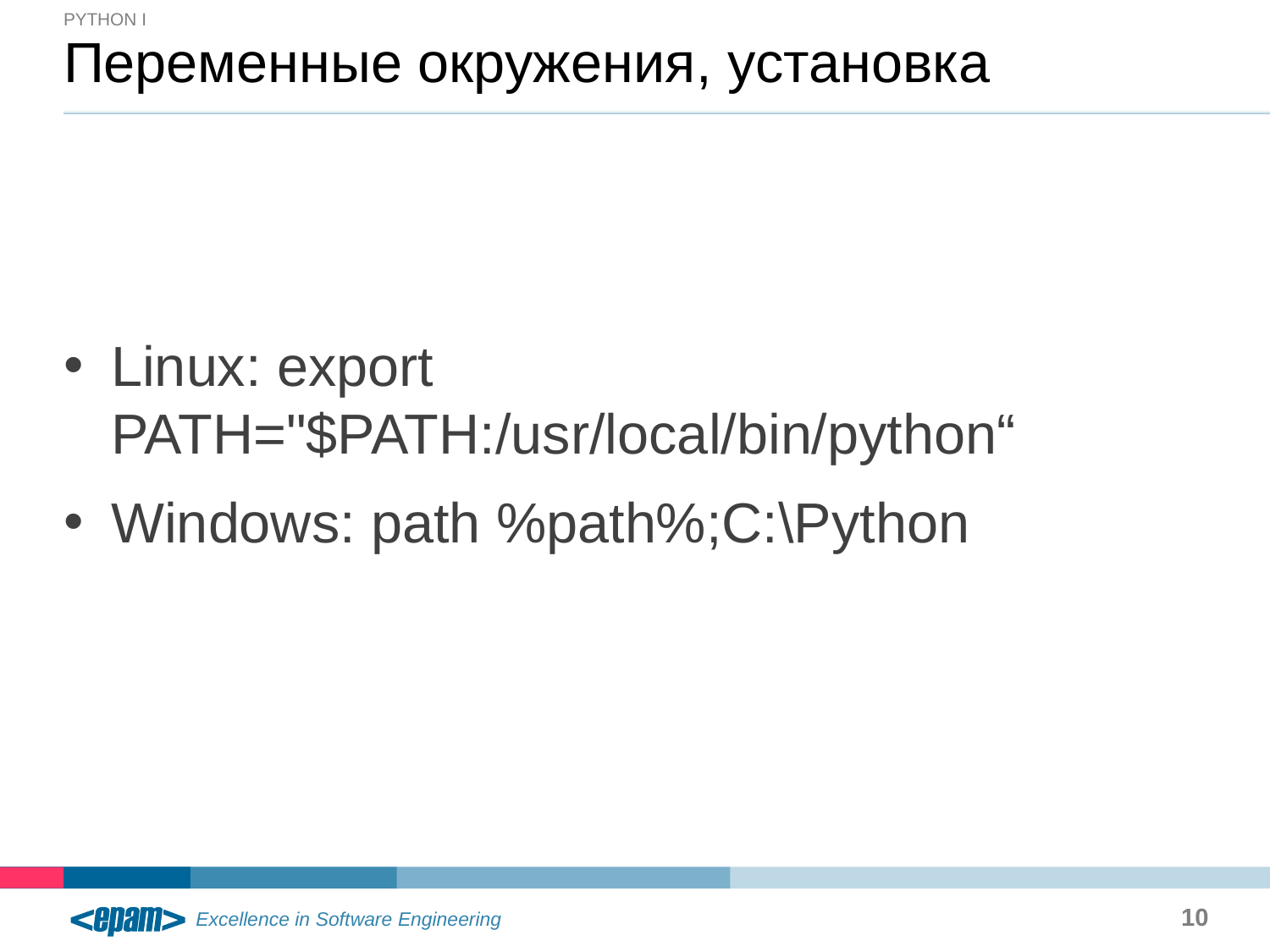

python I
# Переменные окружения, установка
Linux: export PATH="$PATH:/usr/local/bin/python“
Windows: path %path%;C:\Python

10